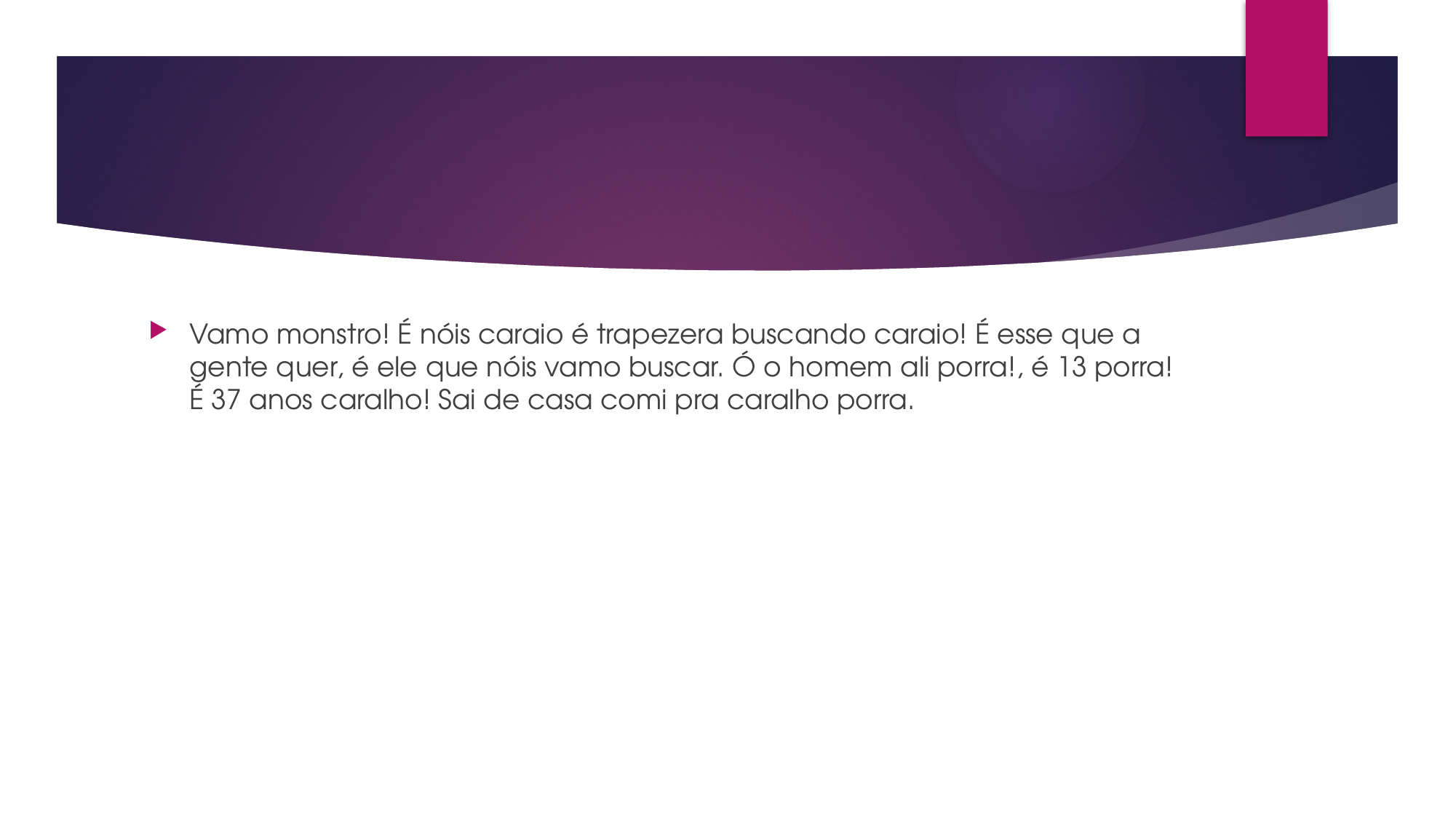

#
Vamo monstro! É nóis caraio é trapezera buscando caraio! É esse que a gente quer, é ele que nóis vamo buscar. Ó o homem ali porra!, é 13 porra! É 37 anos caralho! Sai de casa comi pra caralho porra.